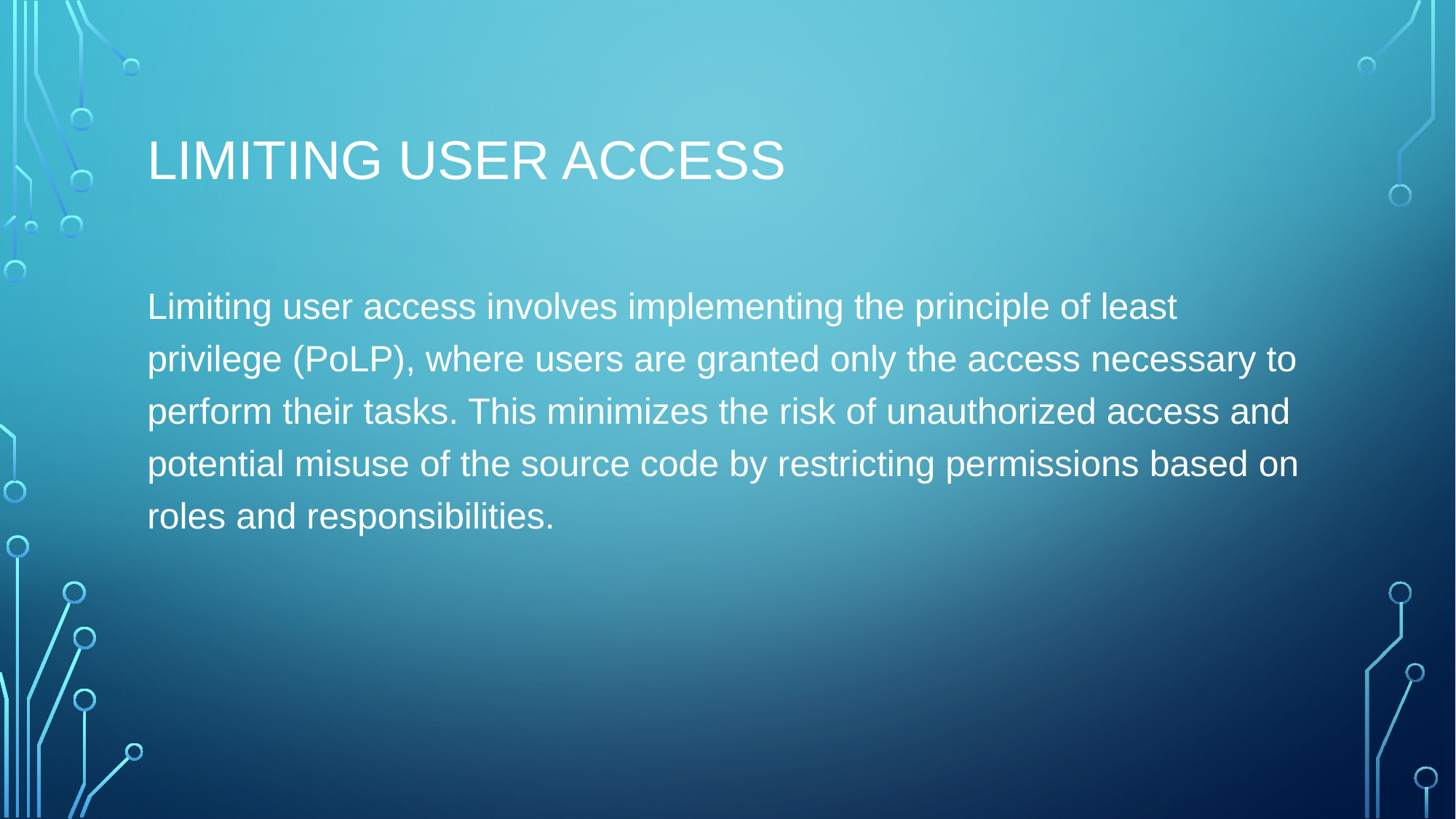

# Limiting User Access
Limiting user access involves implementing the principle of least privilege (PoLP), where users are granted only the access necessary to perform their tasks. This minimizes the risk of unauthorized access and potential misuse of the source code by restricting permissions based on roles and responsibilities.